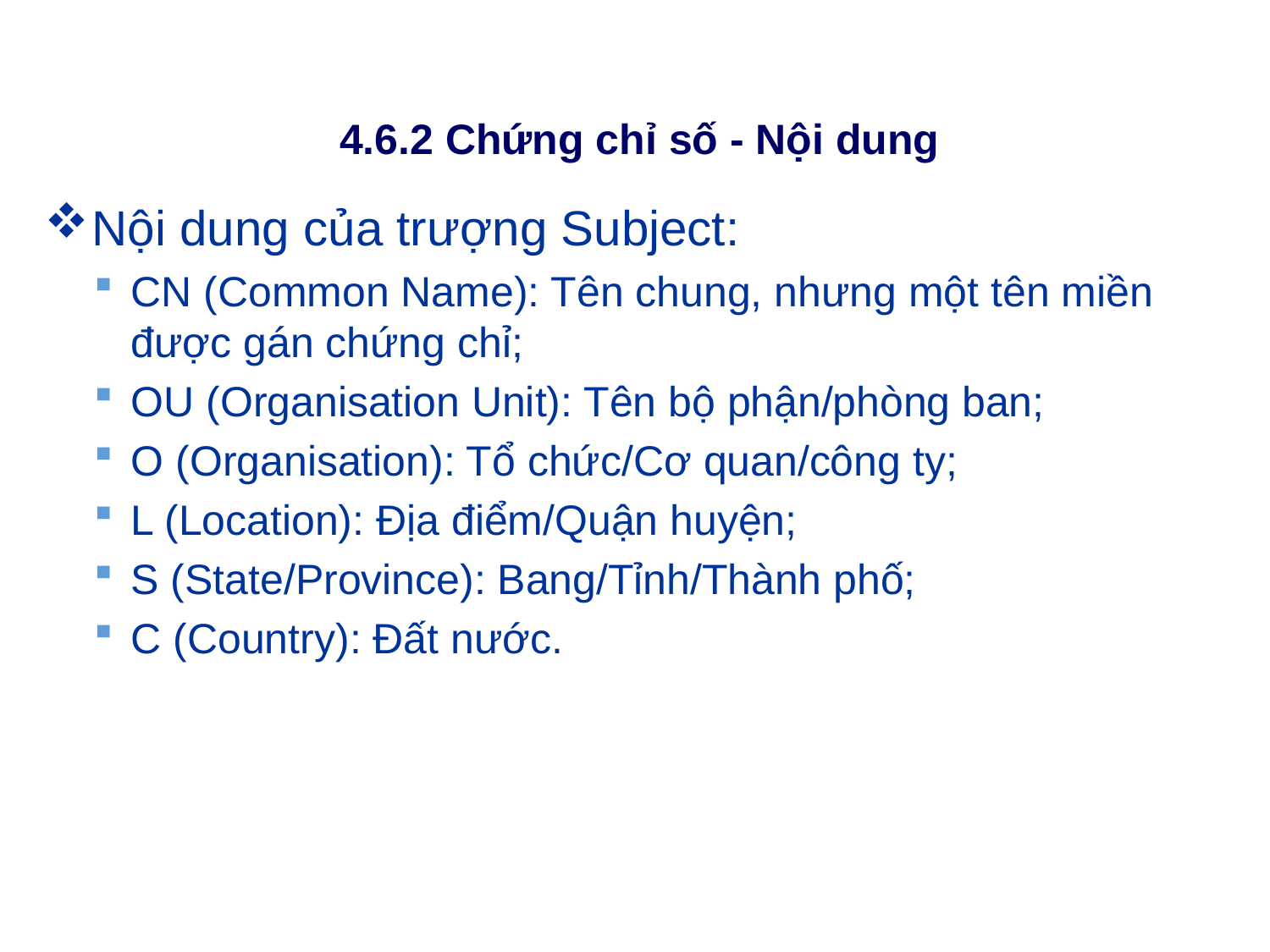

# 4.6.2 Chứng chỉ số - Nội dung
Nội dung của trượng Subject:
CN (Common Name): Tên chung, nhưng một tên miền được gán chứng chỉ;
OU (Organisation Unit): Tên bộ phận/phòng ban;
O (Organisation): Tổ chức/Cơ quan/công ty;
L (Location): Địa điểm/Quận huyện;
S (State/Province): Bang/Tỉnh/Thành phố;
C (Country): Đất nước.